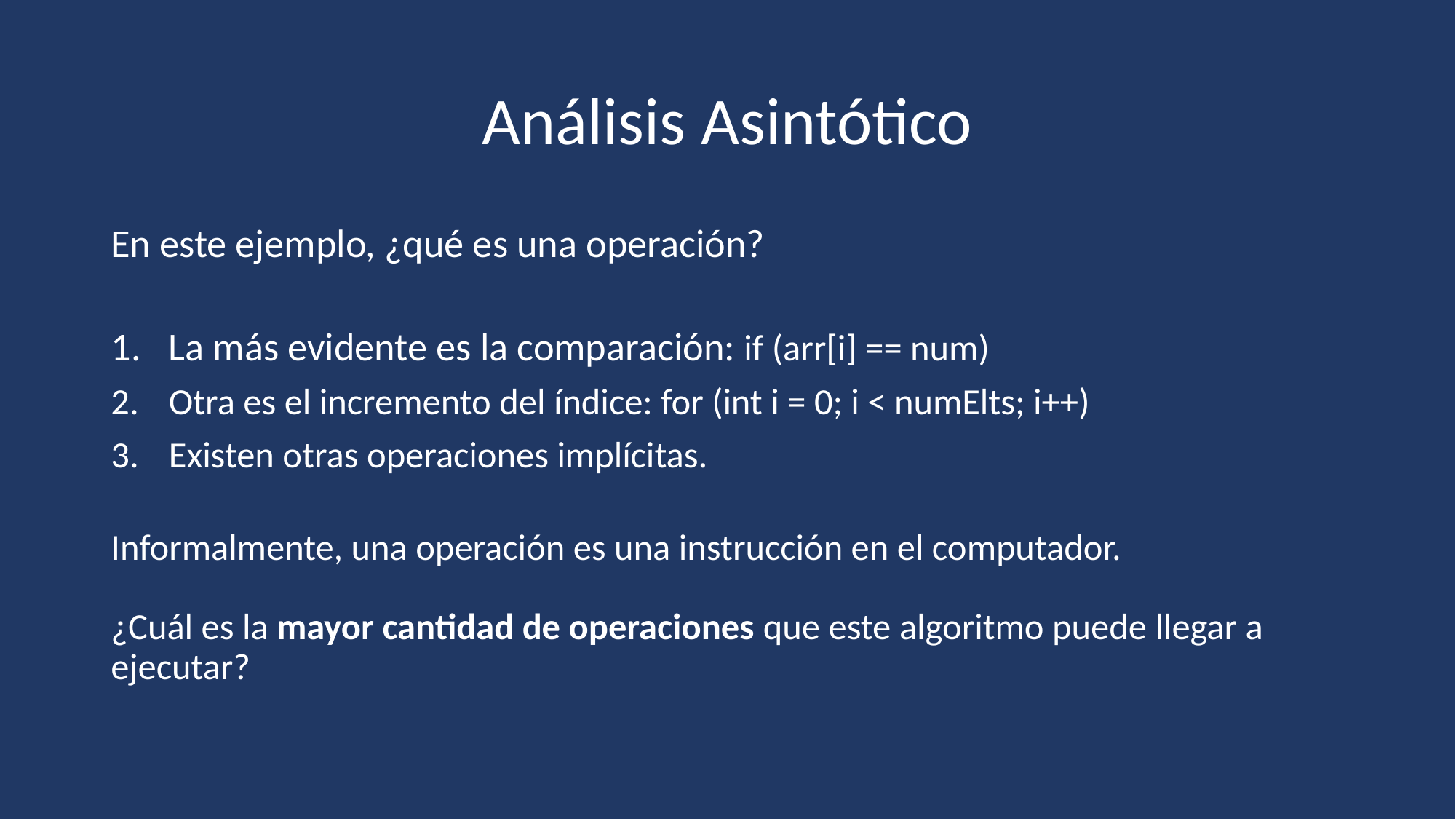

# Análisis Asintótico
En este ejemplo, ¿qué es una operación?
La más evidente es la comparación: if (arr[i] == num)
Otra es el incremento del índice: for (int i = 0; i < numElts; i++)
Existen otras operaciones implícitas.
Informalmente, una operación es una instrucción en el computador.
¿Cuál es la mayor cantidad de operaciones que este algoritmo puede llegar a ejecutar?